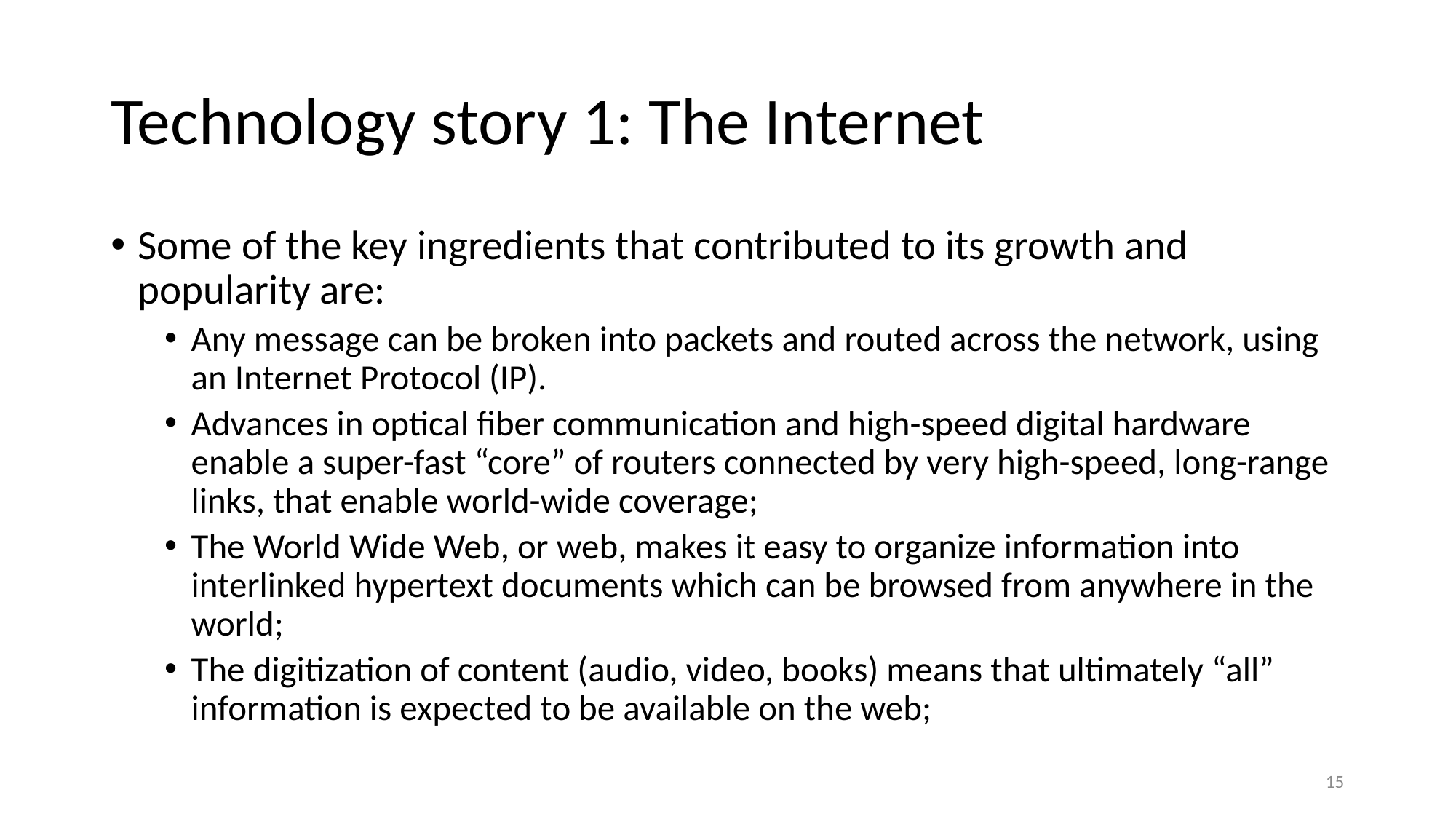

# Technology story 1: The Internet
Some of the key ingredients that contributed to its growth and popularity are:
Any message can be broken into packets and routed across the network, using an Internet Protocol (IP).
Advances in optical fiber communication and high-speed digital hardware enable a super-fast “core” of routers connected by very high-speed, long-range links, that enable world-wide coverage;
The World Wide Web, or web, makes it easy to organize information into interlinked hypertext documents which can be browsed from anywhere in the world;
The digitization of content (audio, video, books) means that ultimately “all” information is expected to be available on the web;
15